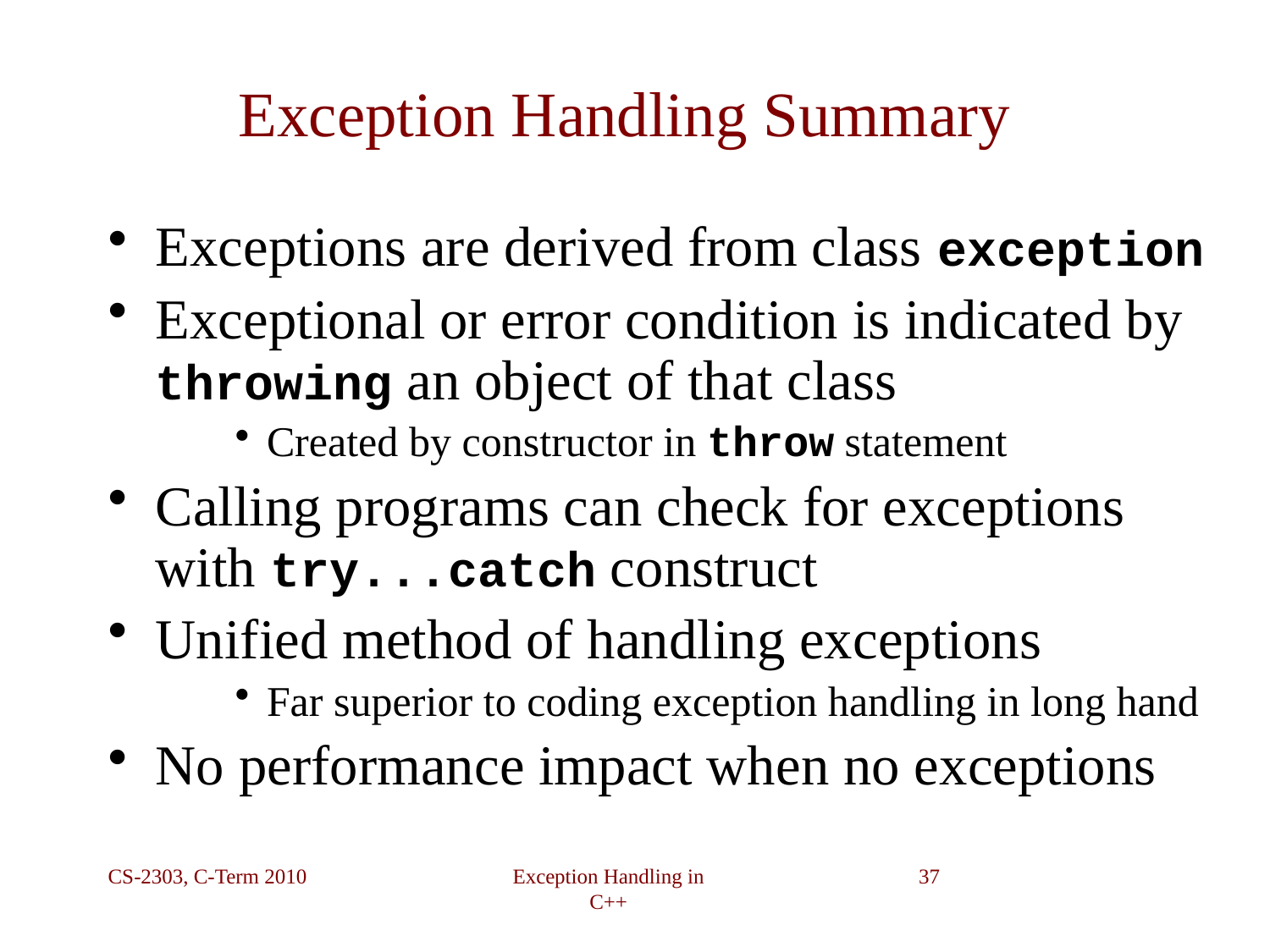

# Exception Handling Summary
Exceptions are derived from class exception
Exceptional or error condition is indicated by throwing an object of that class
Created by constructor in throw statement
Calling programs can check for exceptions with try...catch construct
Unified method of handling exceptions
Far superior to coding exception handling in long hand
No performance impact when no exceptions
CS-2303, C-Term 2010
Exception Handling in C++
37